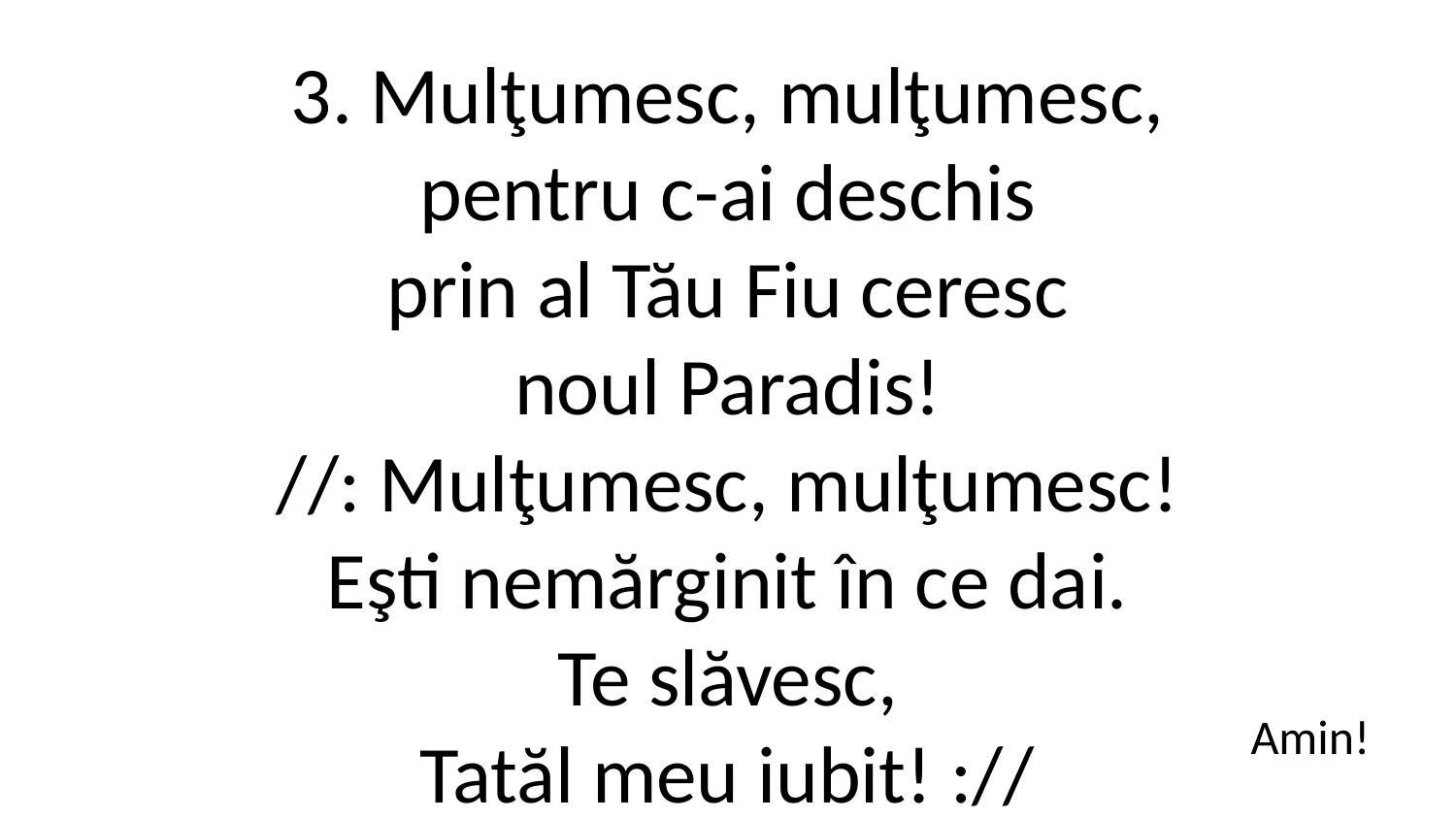

3. Mulţumesc, mulţumesc,
pentru c-ai deschis
prin al Tău Fiu ceresc
noul Paradis!
//: Mulţumesc, mulţumesc!
Eşti nemărginit în ce dai.
Te slăvesc,
Tatăl meu iubit! ://

Amin!